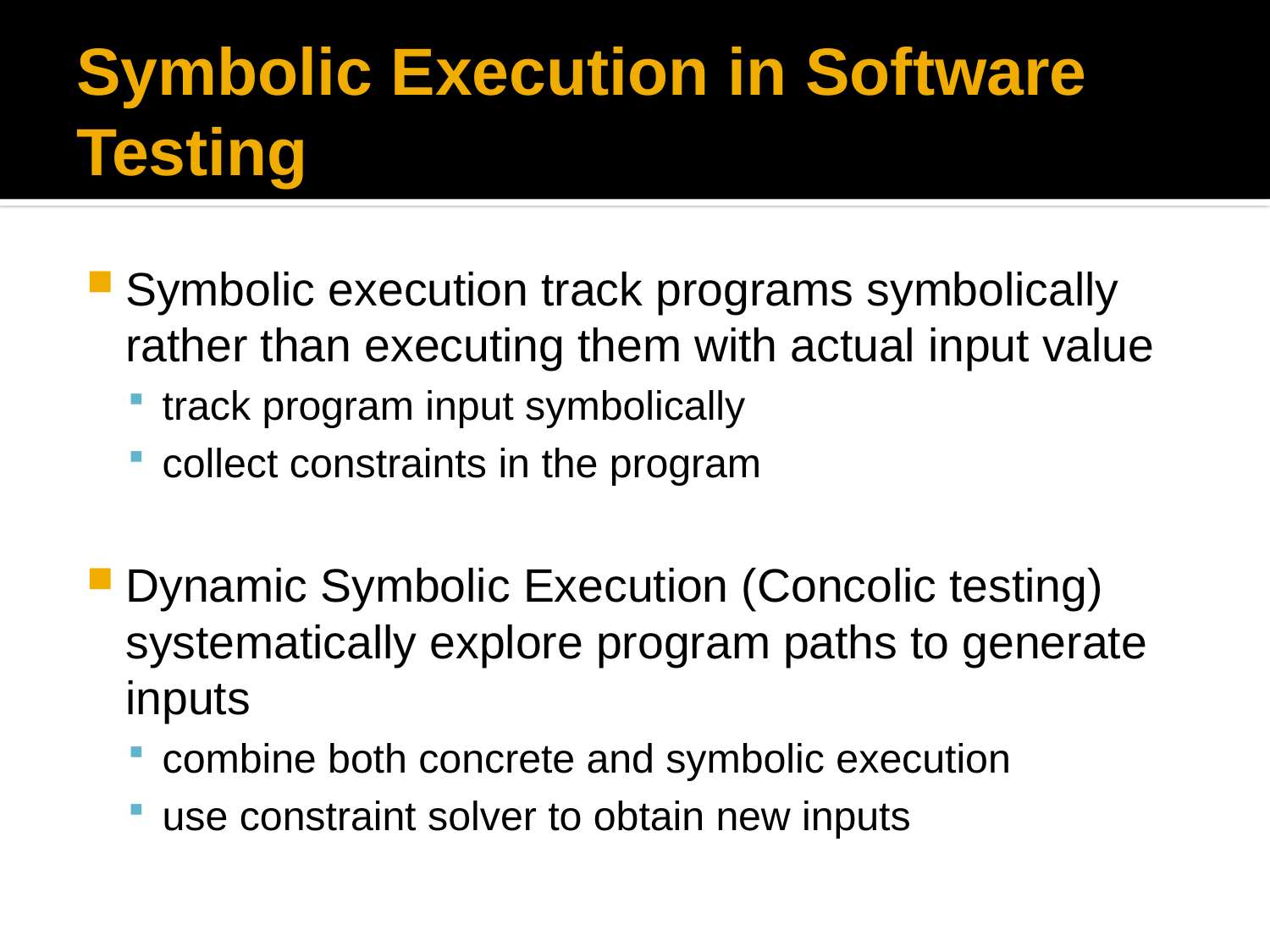

# Symbolic Execution in Software Testing
Symbolic execution track programs symbolically rather than executing them with actual input value
track program input symbolically
collect constraints in the program

Dynamic Symbolic Execution (Concolic testing) systematically explore program paths to generate inputs
combine both concrete and symbolic execution
use constraint solver to obtain new inputs